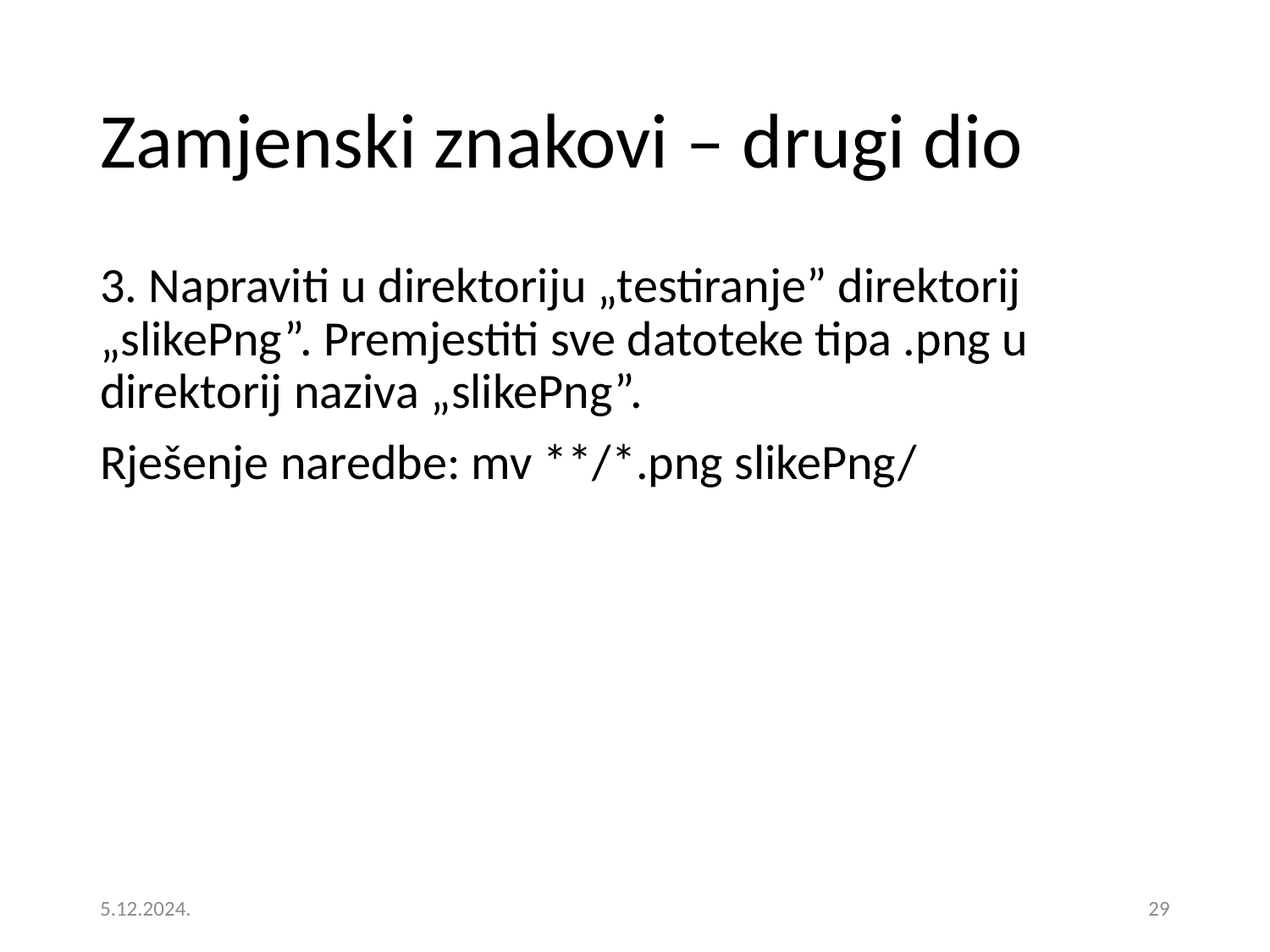

# Zamjenski znakovi – drugi dio
3. Napraviti u direktoriju „testiranje” direktorij „slikePng”. Premjestiti sve datoteke tipa .png u direktorij naziva „slikePng”.
Rješenje naredbe: mv **/*.png slikePng/
5.12.2024.
29